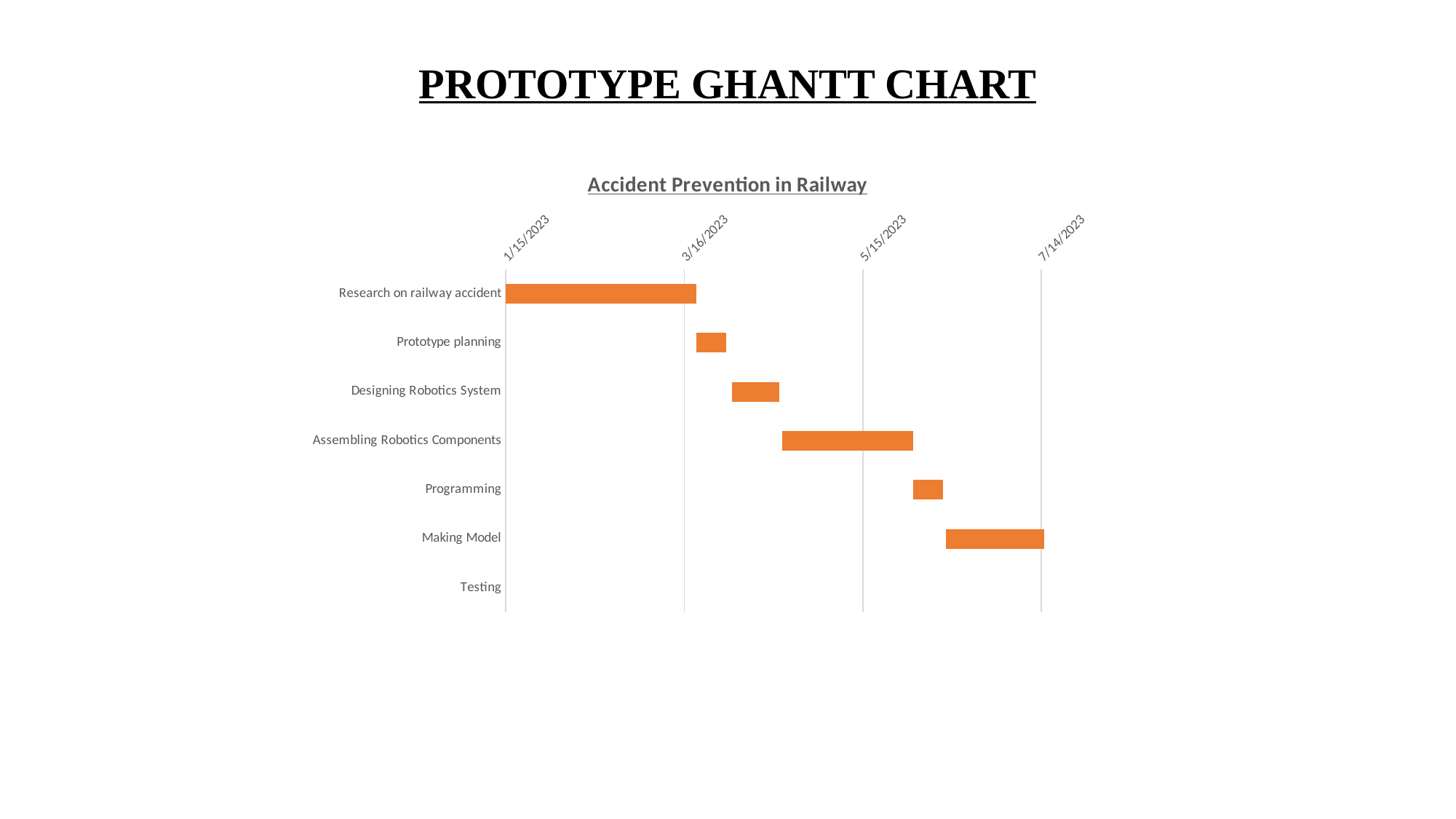

PROTOTYPE GHANTT CHART

### Chart: Accident Prevention in Railway

| Category | Start Date  | Duration |
|---|---|---|
| Research on railway accident | 44941.0 | 64.0 |
| Prototype planning | 45005.0 | 10.0 |
| Designing Robotics System | 45017.0 | 16.0 |
| Assembling Robotics Components | 45034.0 | 44.0 |
| Programming | 45078.0 | 10.0 |
| Making Model | 45089.0 | 33.0 |
|  Testing | 45275.0 | 32.0 |